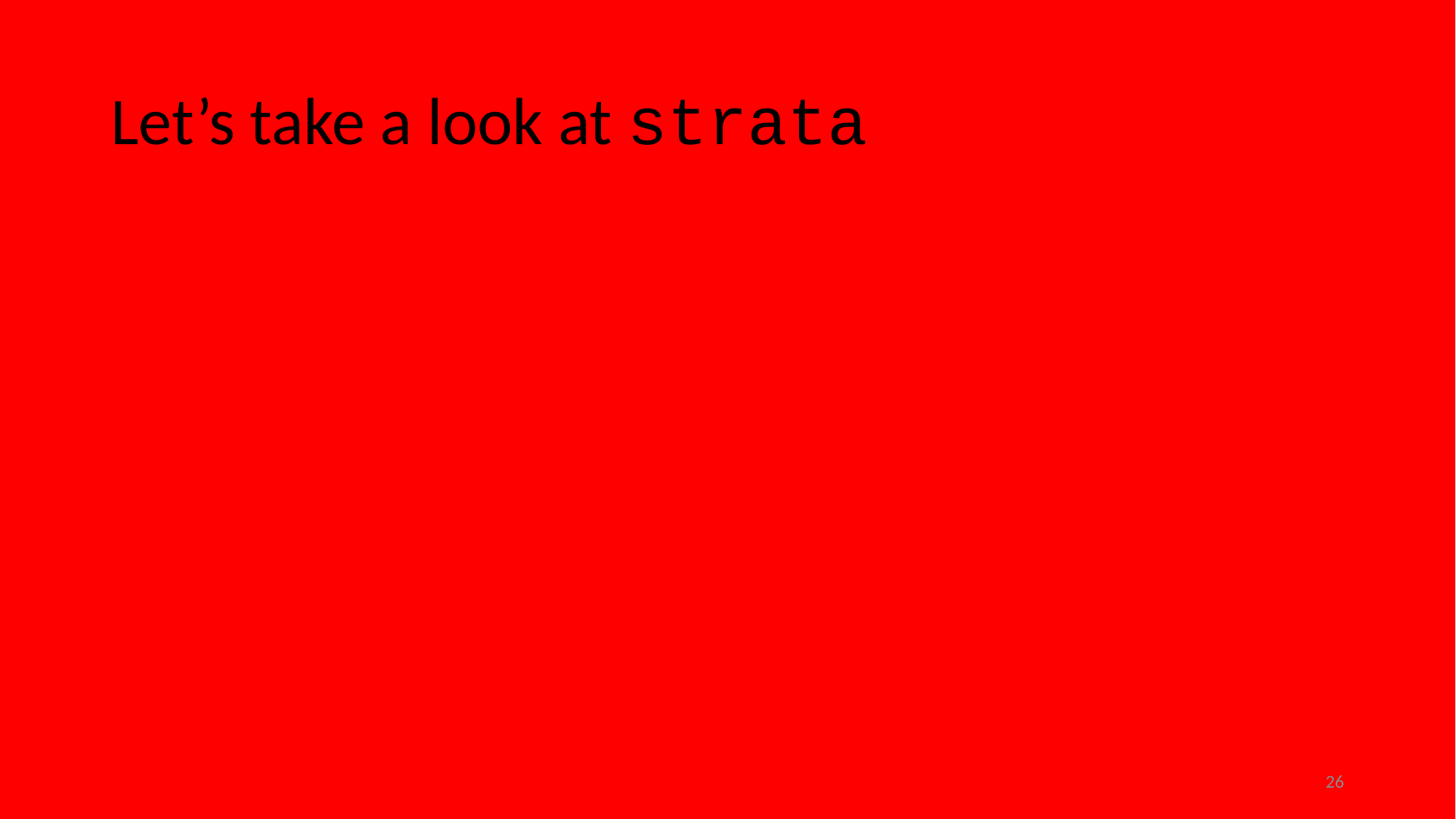

# Let’s take a look at strata

26